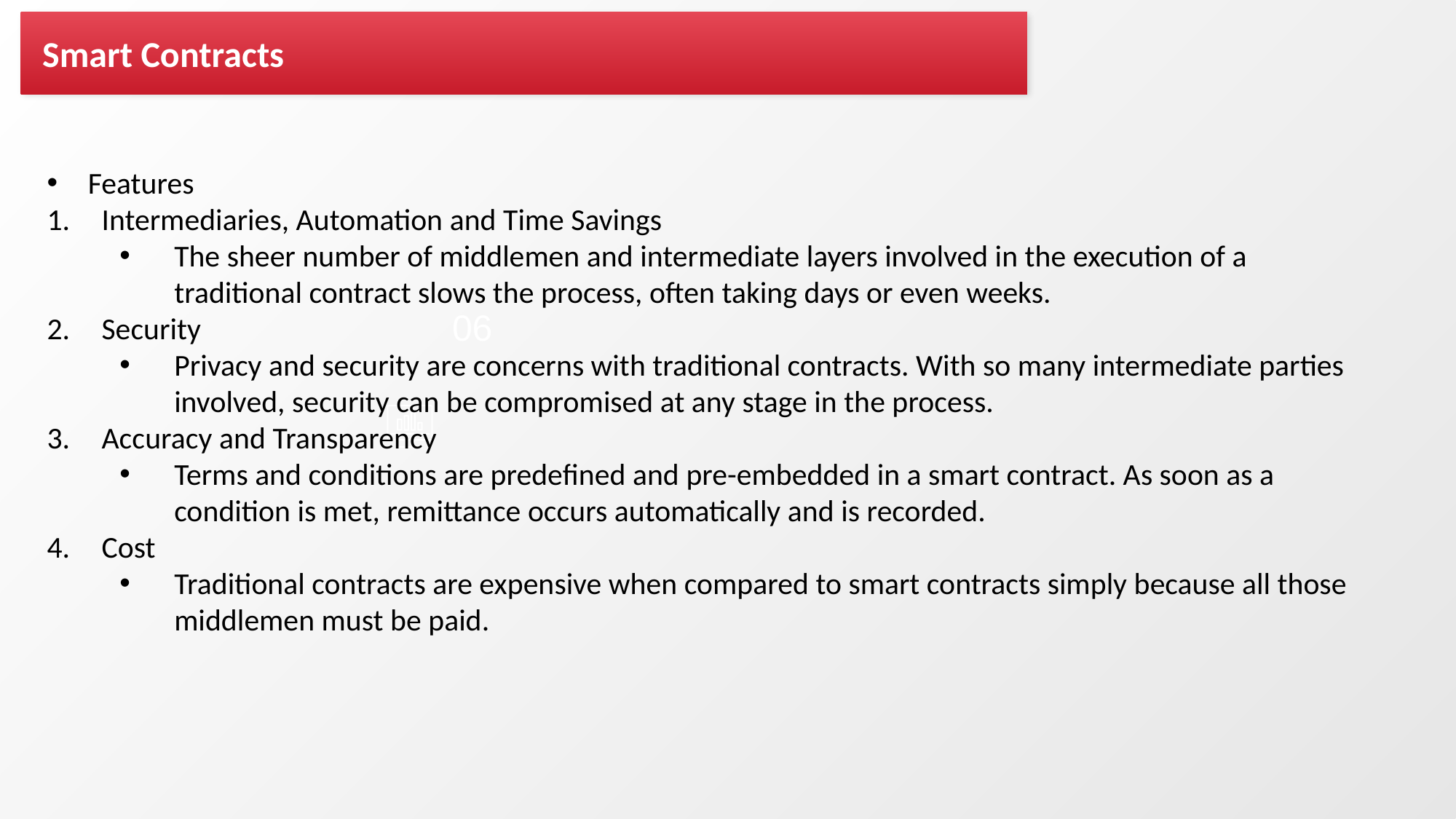

Smart Contracts
Features
Intermediaries, Automation and Time Savings
The sheer number of middlemen and intermediate layers involved in the execution of a traditional contract slows the process, often taking days or even weeks.
Security
Privacy and security are concerns with traditional contracts. With so many intermediate parties involved, security can be compromised at any stage in the process.
Accuracy and Transparency
Terms and conditions are predefined and pre-embedded in a smart contract. As soon as a condition is met, remittance occurs automatically and is recorded.
Cost
Traditional contracts are expensive when compared to smart contracts simply because all those middlemen must be paid.

06